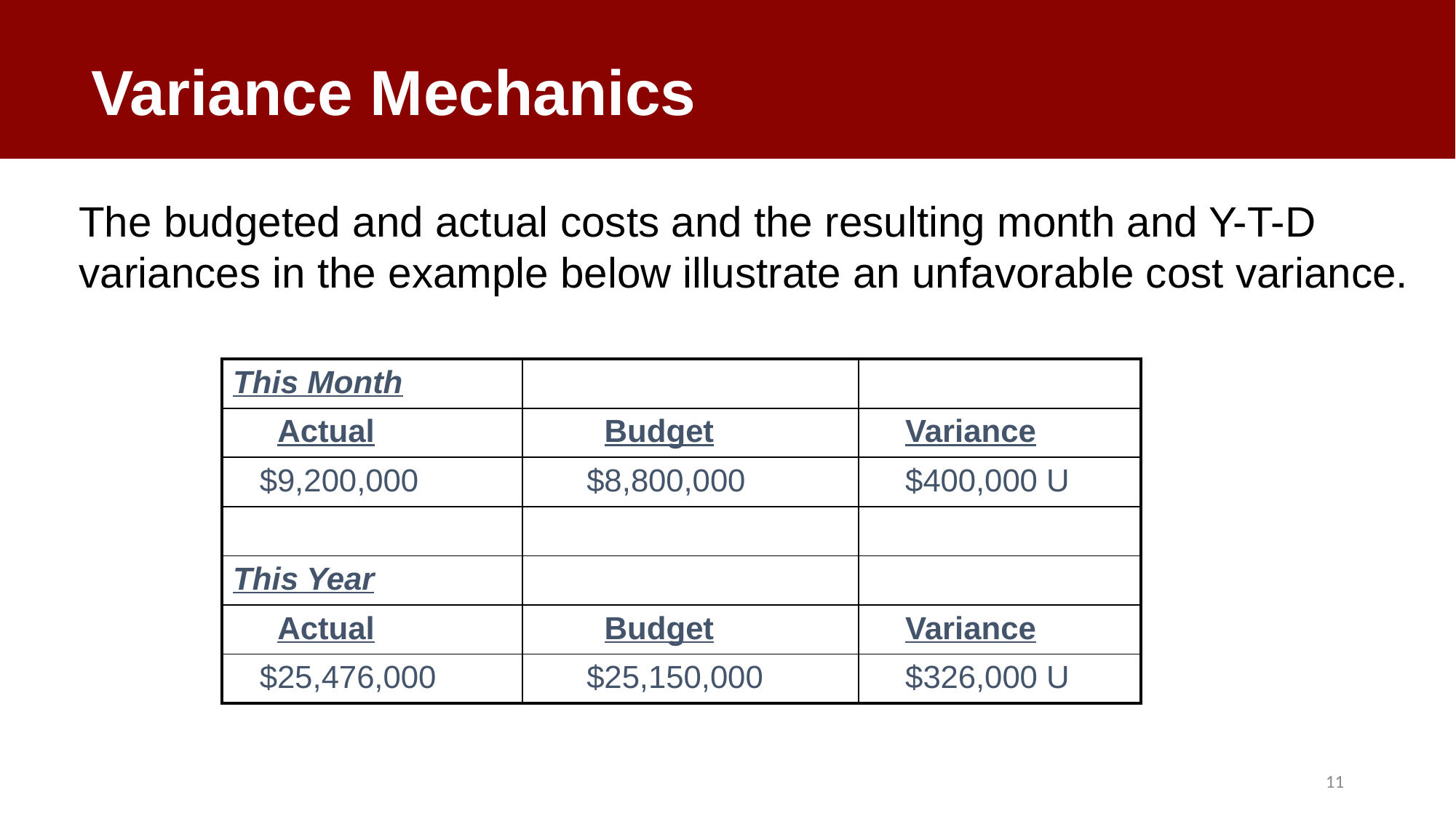

# Variance Mechanics
The budgeted and actual costs and the resulting month and Y-T-D variances in the example below illustrate an unfavorable cost variance.
| This Month |  |  |
| --- | --- | --- |
| Actual | Budget | Variance |
| $9,200,000 | $8,800,000 | $400,000 U |
|  |  |  |
| This Year |  |  |
| Actual | Budget | Variance |
| $25,476,000 | $25,150,000 | $326,000 U |
11